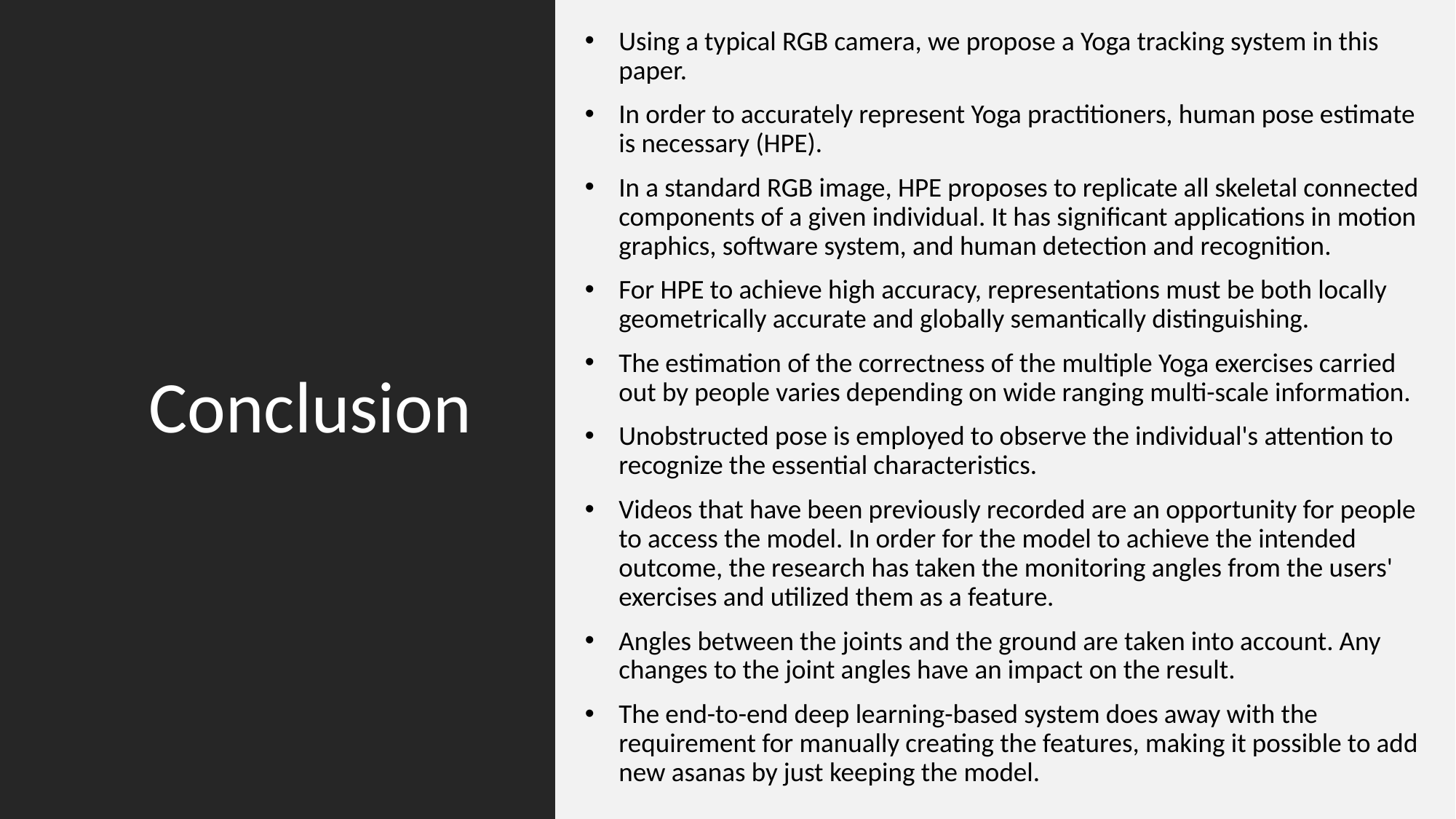

Using a typical RGB camera, we propose a Yoga tracking system in this paper.
In order to accurately represent Yoga practitioners, human pose estimate is necessary (HPE).
In a standard RGB image, HPE proposes to replicate all skeletal connected components of a given individual. It has significant applications in motion graphics, software system, and human detection and recognition.
For HPE to achieve high accuracy, representations must be both locally geometrically accurate and globally semantically distinguishing.
The estimation of the correctness of the multiple Yoga exercises carried out by people varies depending on wide ranging multi-scale information.
Unobstructed pose is employed to observe the individual's attention to recognize the essential characteristics.
Videos that have been previously recorded are an opportunity for people to access the model. In order for the model to achieve the intended outcome, the research has taken the monitoring angles from the users' exercises and utilized them as a feature.
Angles between the joints and the ground are taken into account. Any changes to the joint angles have an impact on the result.
The end-to-end deep learning-based system does away with the requirement for manually creating the features, making it possible to add new asanas by just keeping the model.
# Conclusion